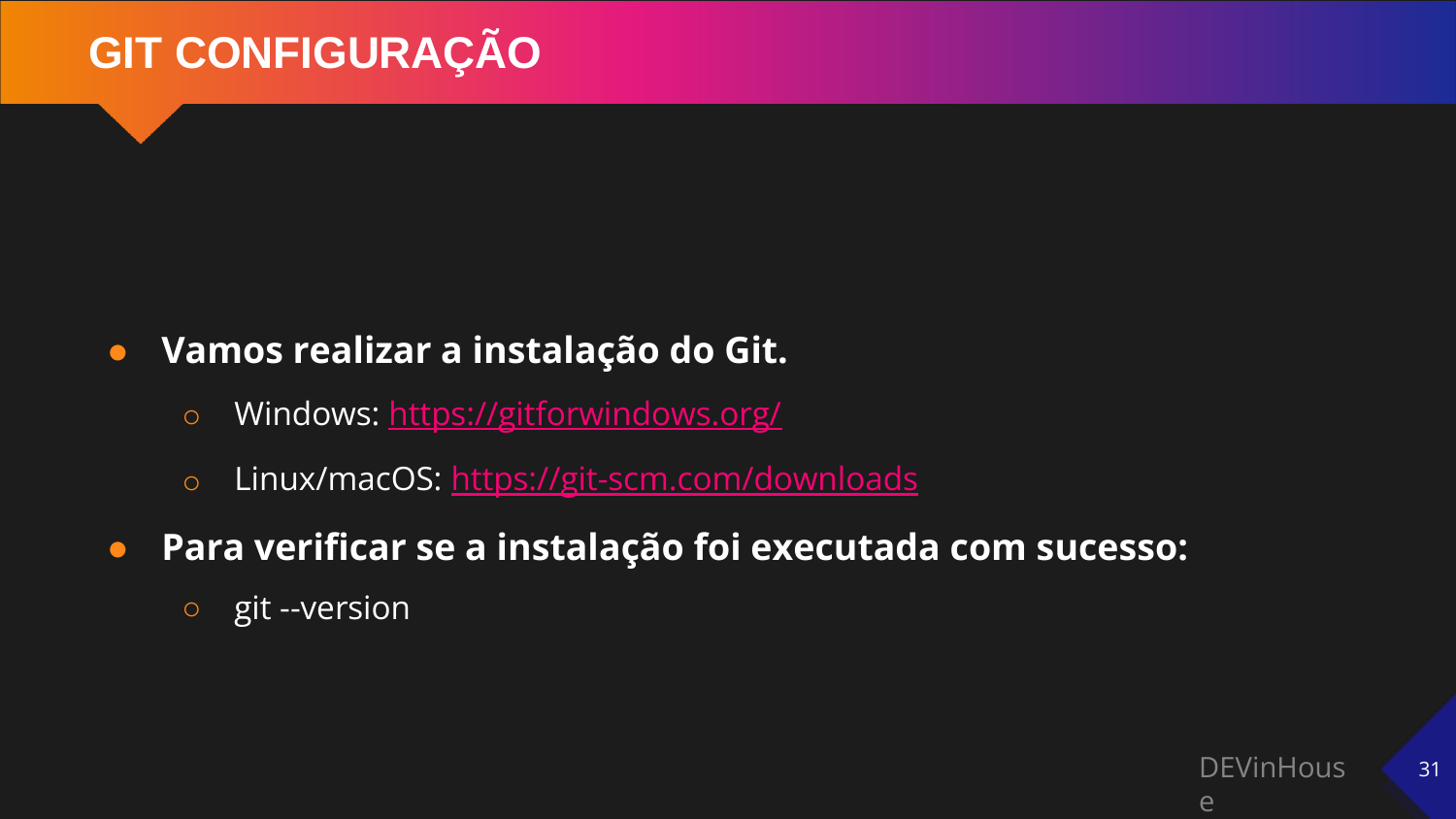

# GIT CONFIGURAÇÃO
Vamos realizar a instalação do Git.
Windows: https://gitforwindows.org/
Linux/macOS: https://git-scm.com/downloads
Para verificar se a instalação foi executada com sucesso:
git --version
31